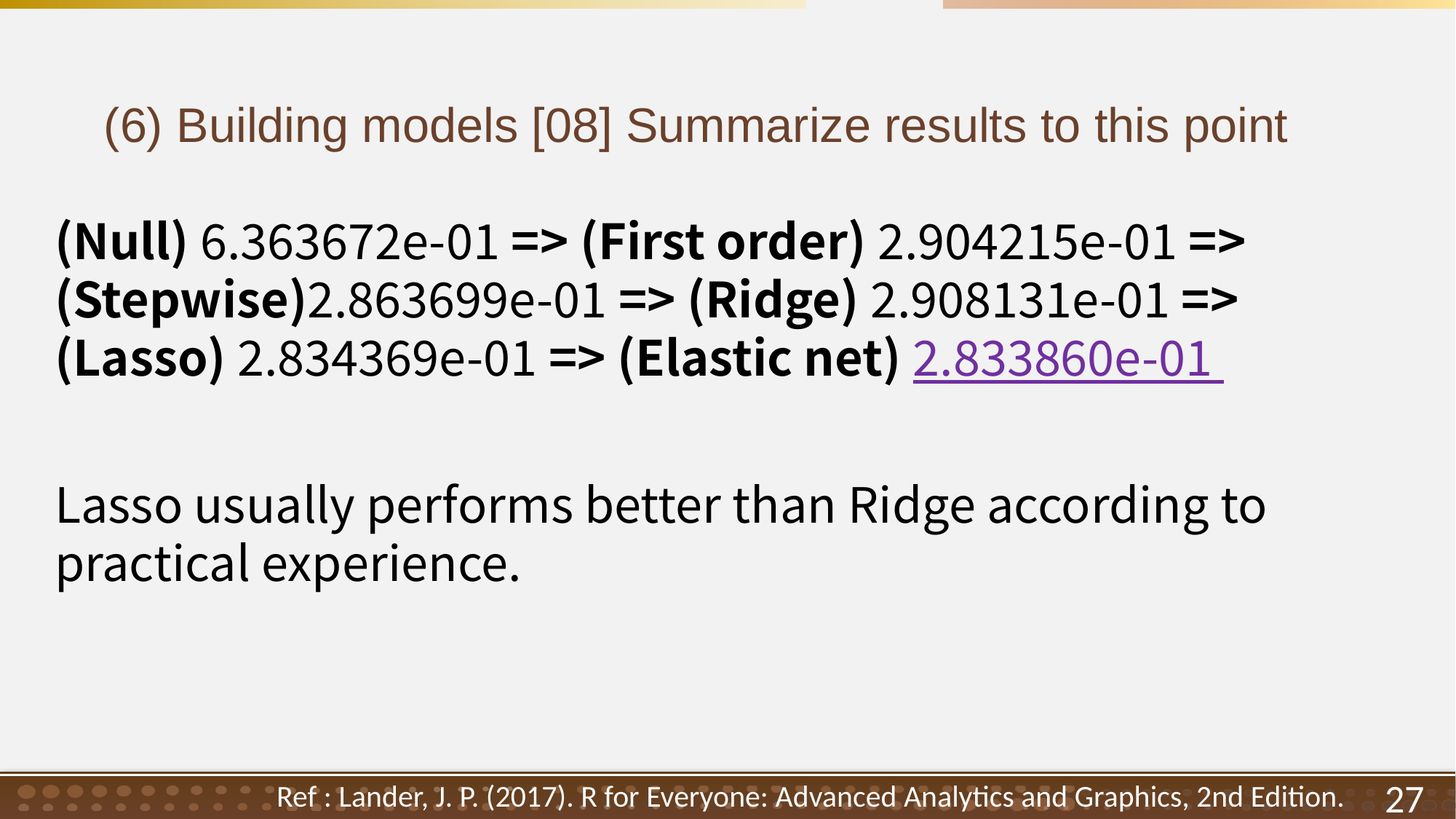

# (6) Building models [08] Summarize results to this point
(Null) 6.363672e-01 => (First order) 2.904215e-01 => (Stepwise)2.863699e-01 => (Ridge) 2.908131e-01 => (Lasso) 2.834369e-01 => (Elastic net) 2.833860e-01

Lasso usually performs better than Ridge according to practical experience.
Ref : Lander, J. P. (2017). R for Everyone: Advanced Analytics and Graphics, 2nd Edition.
27